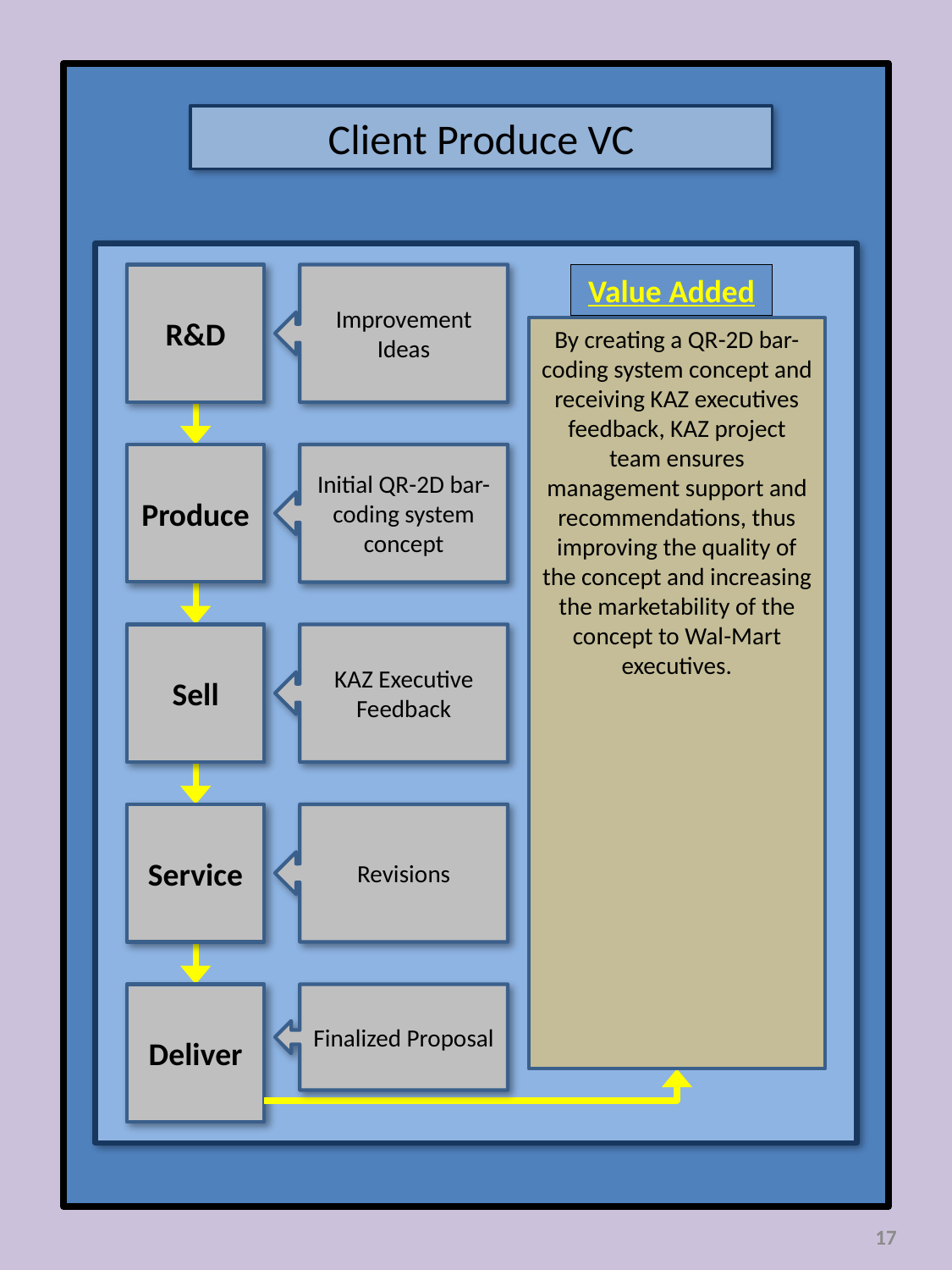

Client Produce VC

R&D
Improvement Ideas
Value Added
By creating a QR-2D bar-coding system concept and receiving KAZ executives feedback, KAZ project team ensures management support and recommendations, thus improving the quality of the concept and increasing the marketability of the concept to Wal-Mart executives.
Produce
Initial QR-2D bar-coding system concept
Sell
KAZ Executive Feedback
Service
Revisions
Deliver
Finalized Proposal
17